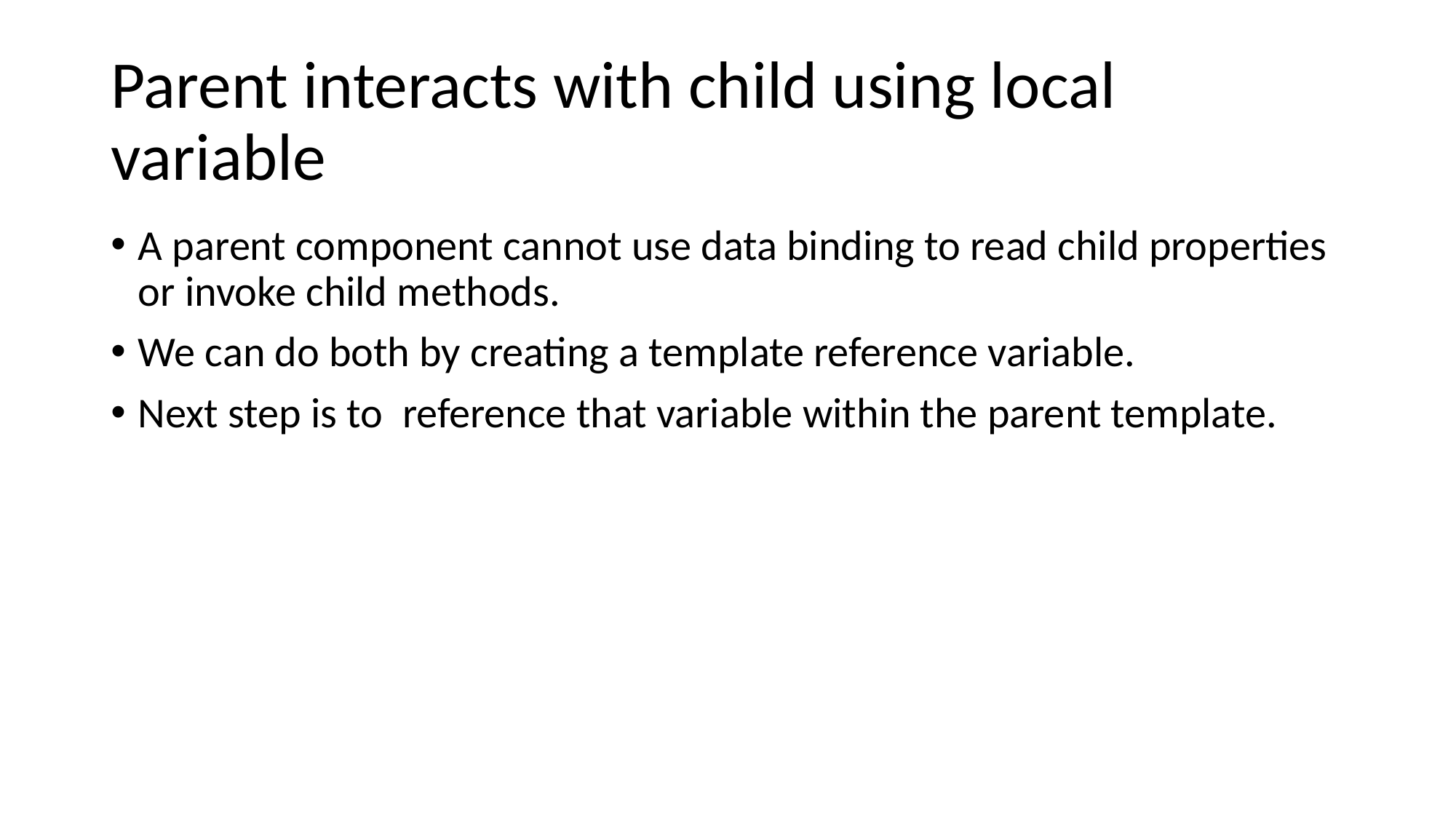

# Parent interacts with child using local variable
A parent component cannot use data binding to read child properties or invoke child methods.
We can do both by creating a template reference variable.
Next step is to  reference that variable within the parent template.